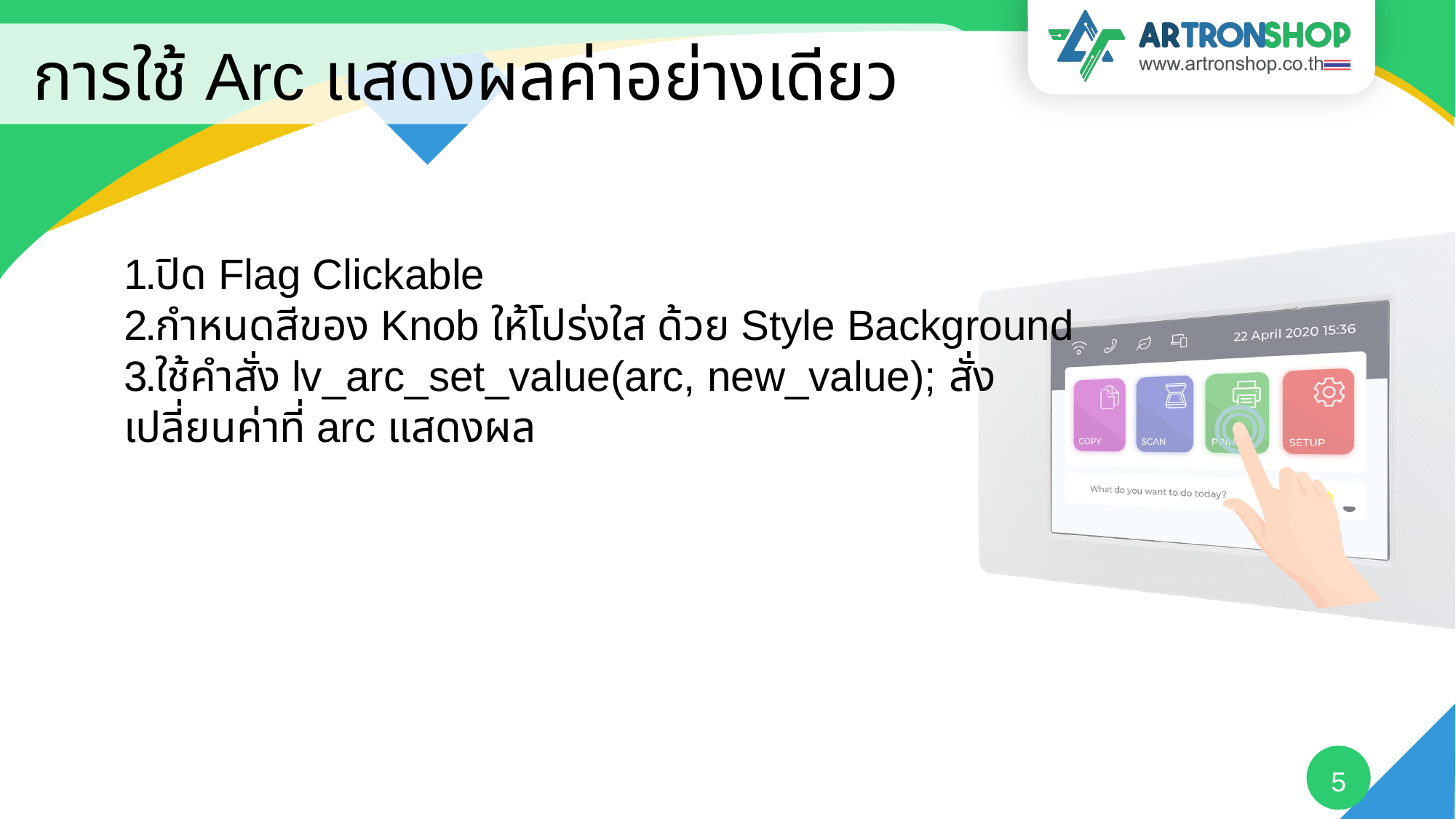

# การใช้ Arc แสดงผลค่าอย่างเดียว
ปิด Flag Clickable
กำหนดสีของ Knob ให้โปร่งใส ด้วย Style Background
ใช้คำสั่ง lv_arc_set_value(arc, new_value); สั่งเปลี่ยนค่าที่ arc แสดงผล
5